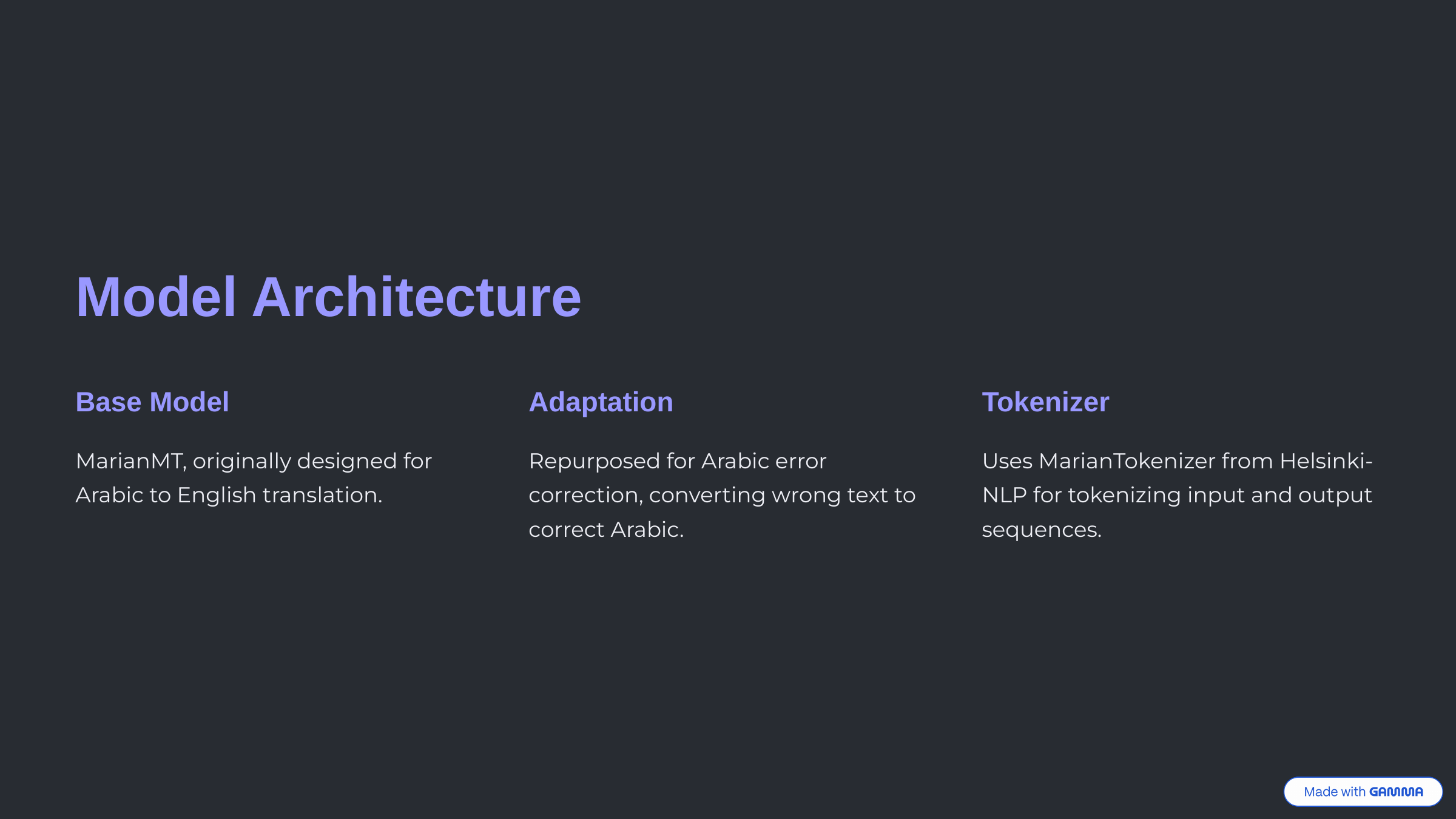

Model Architecture
Base Model
Adaptation
Tokenizer
MarianMT, originally designed for Arabic to English translation.
Repurposed for Arabic error correction, converting wrong text to correct Arabic.
Uses MarianTokenizer from Helsinki-NLP for tokenizing input and output sequences.